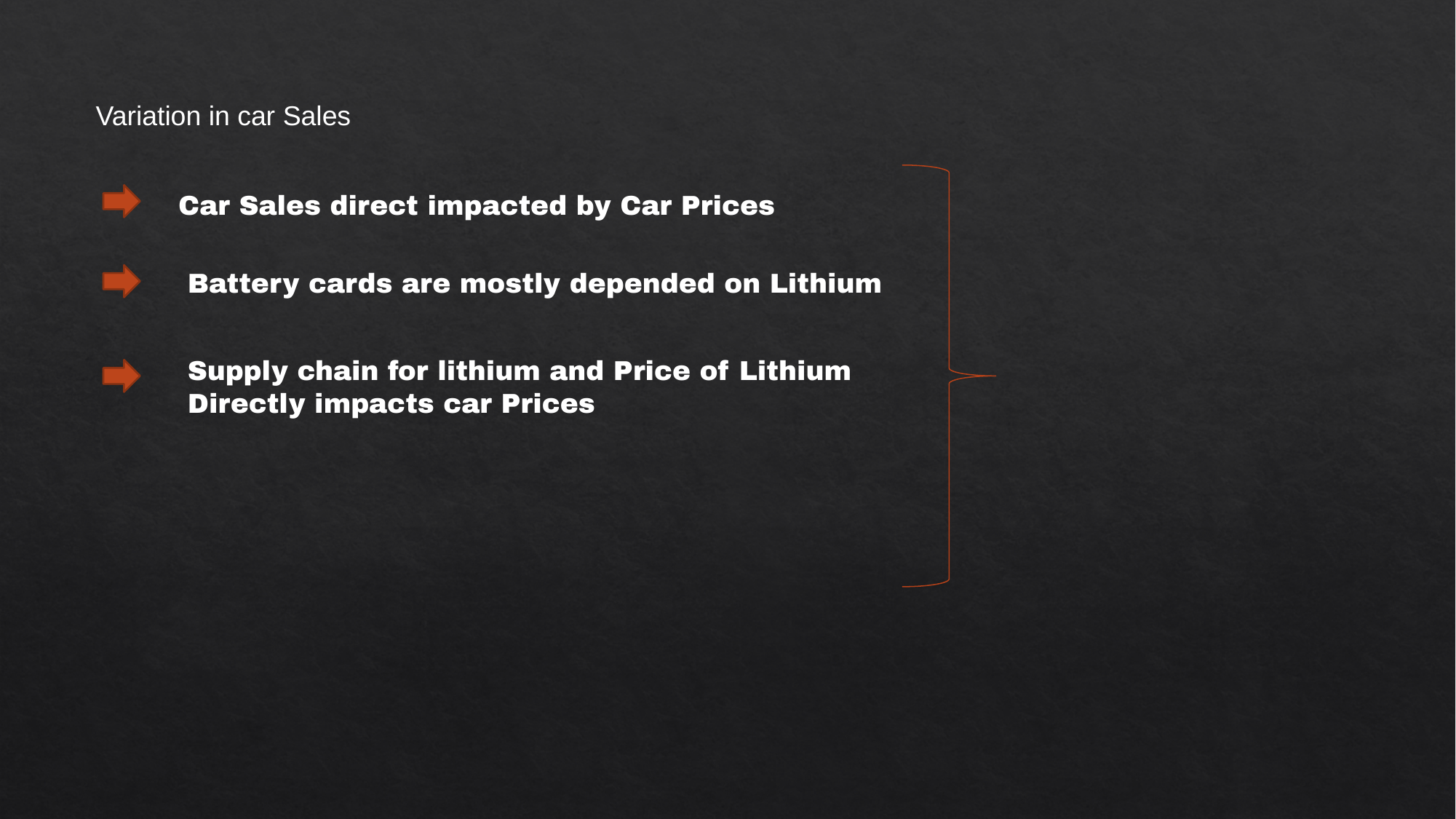

Variation in car Sales

Car Sales direct impacted by Car Prices

Battery cards are mostly depended on Lithium

Supply chain for lithium and Price of Lithium Directly impacts car Prices